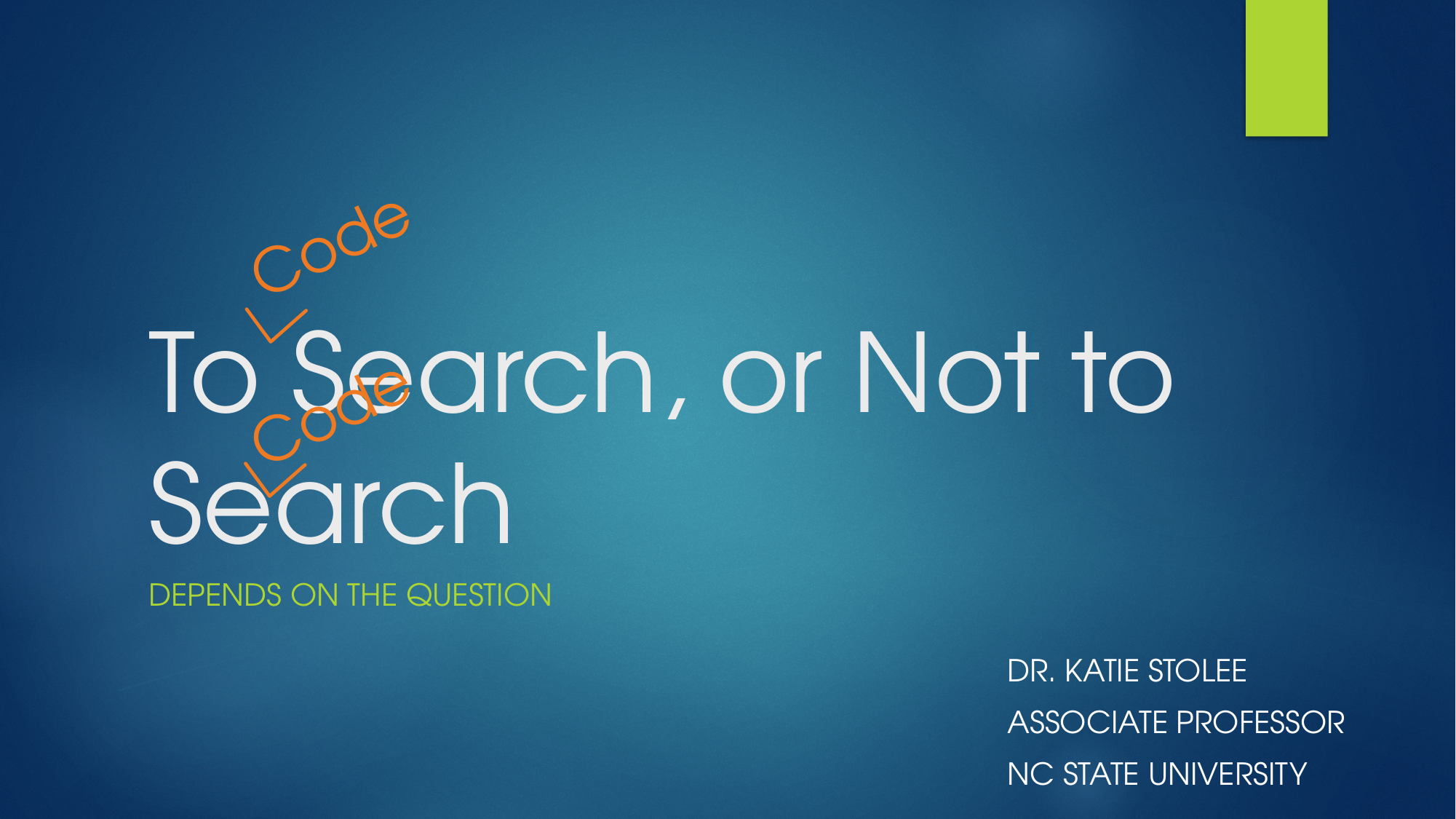

# To Search, or Not to Search
Code

Code

Depends on the question
Dr. Katie Stolee
Associate Professor
NC State University